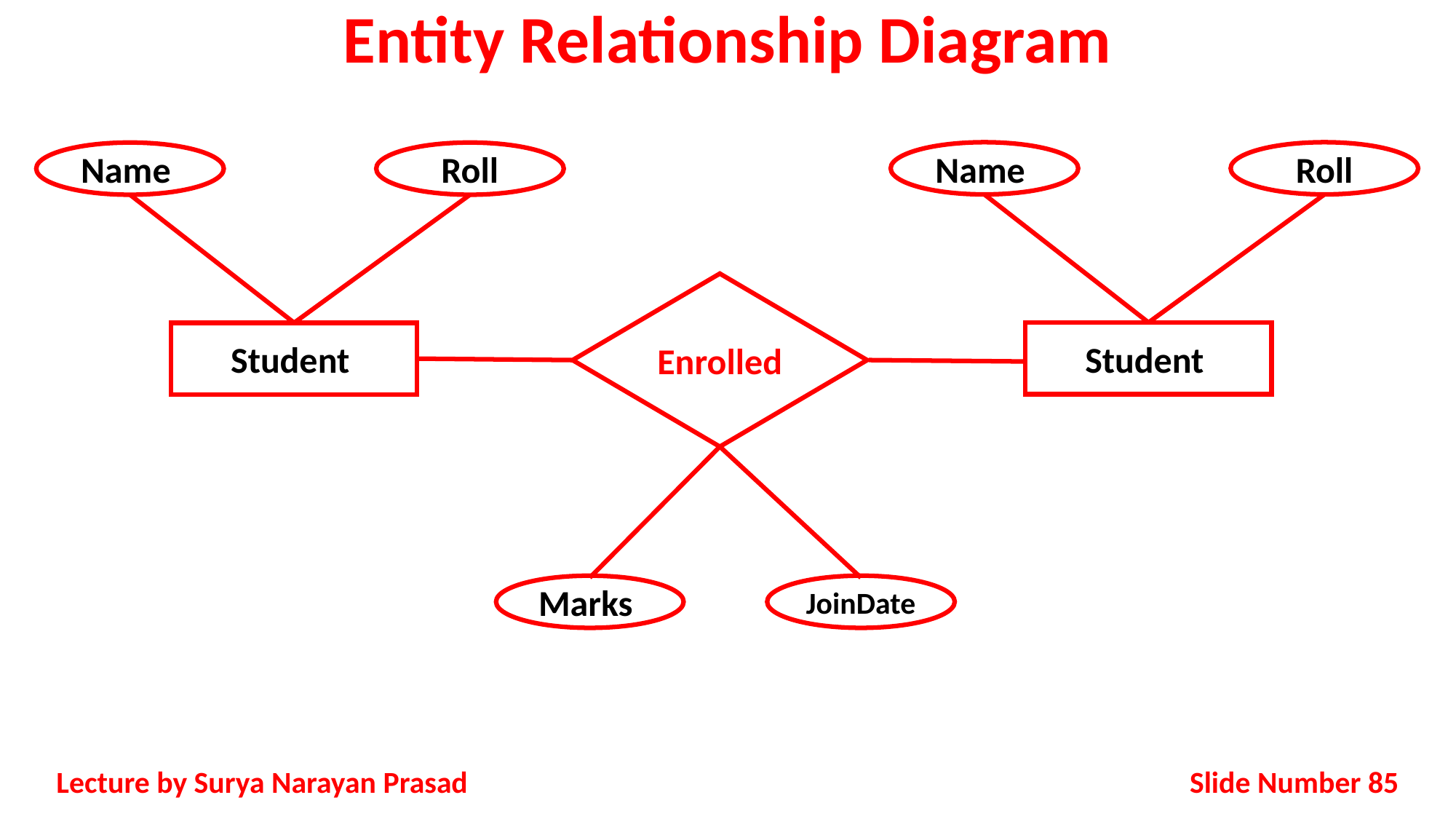

# Entity Relationship Diagram
Name
Roll
Student
Name
Roll
Student
Enrolled
Marks
JoinDate
Slide Number 85
Lecture by Surya Narayan Prasad